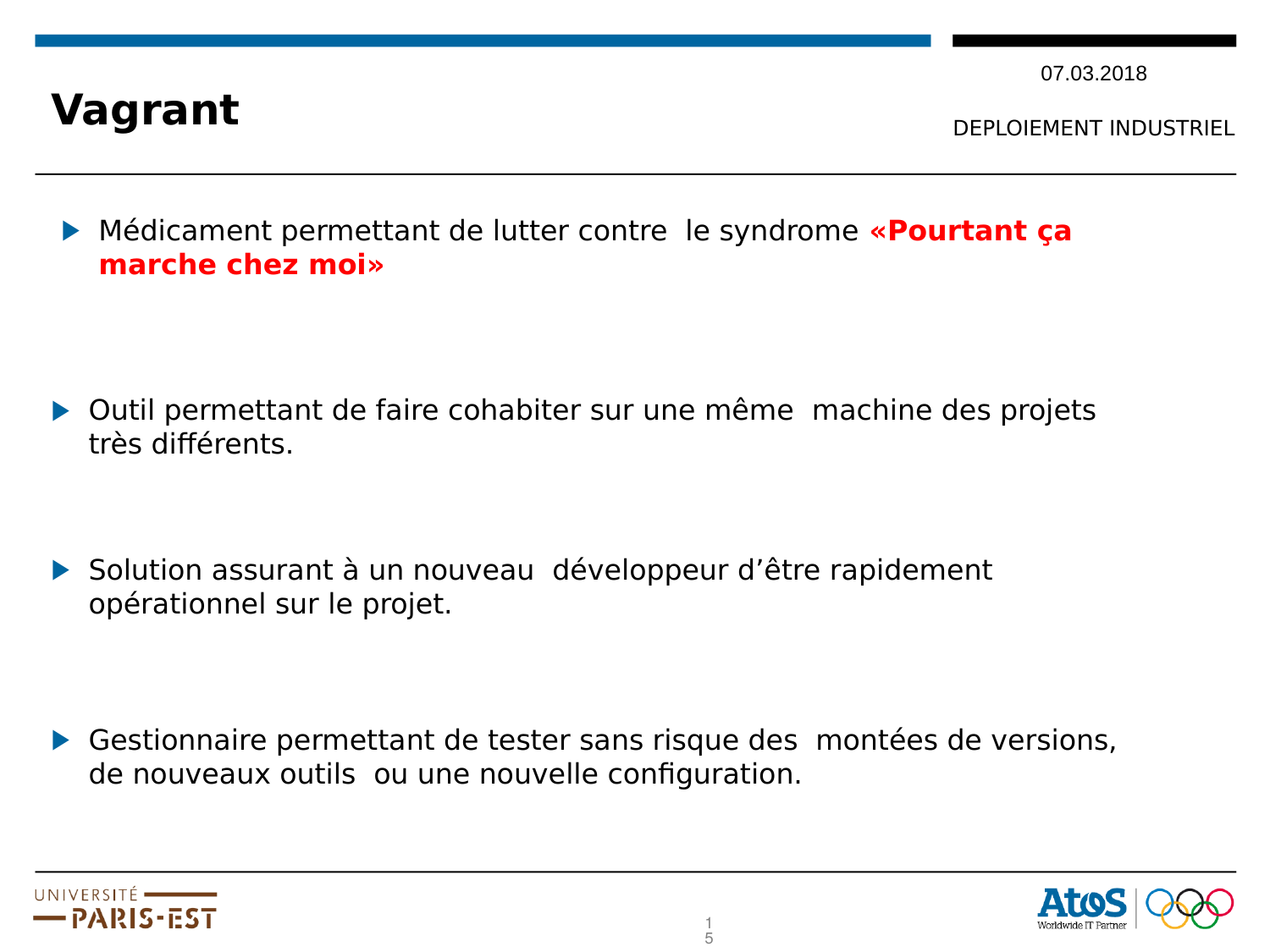

# Vagrant
Médicament permettant de lutter contre  le syndrome «Pourtant ça marche chez moi»

Outil permettant de faire cohabiter sur une même  machine des projets très différents.

Solution assurant à un nouveau  développeur d’être rapidement  opérationnel sur le projet.

Gestionnaire permettant de tester sans risque des  montées de versions, de nouveaux outils  ou une nouvelle configuration.

15